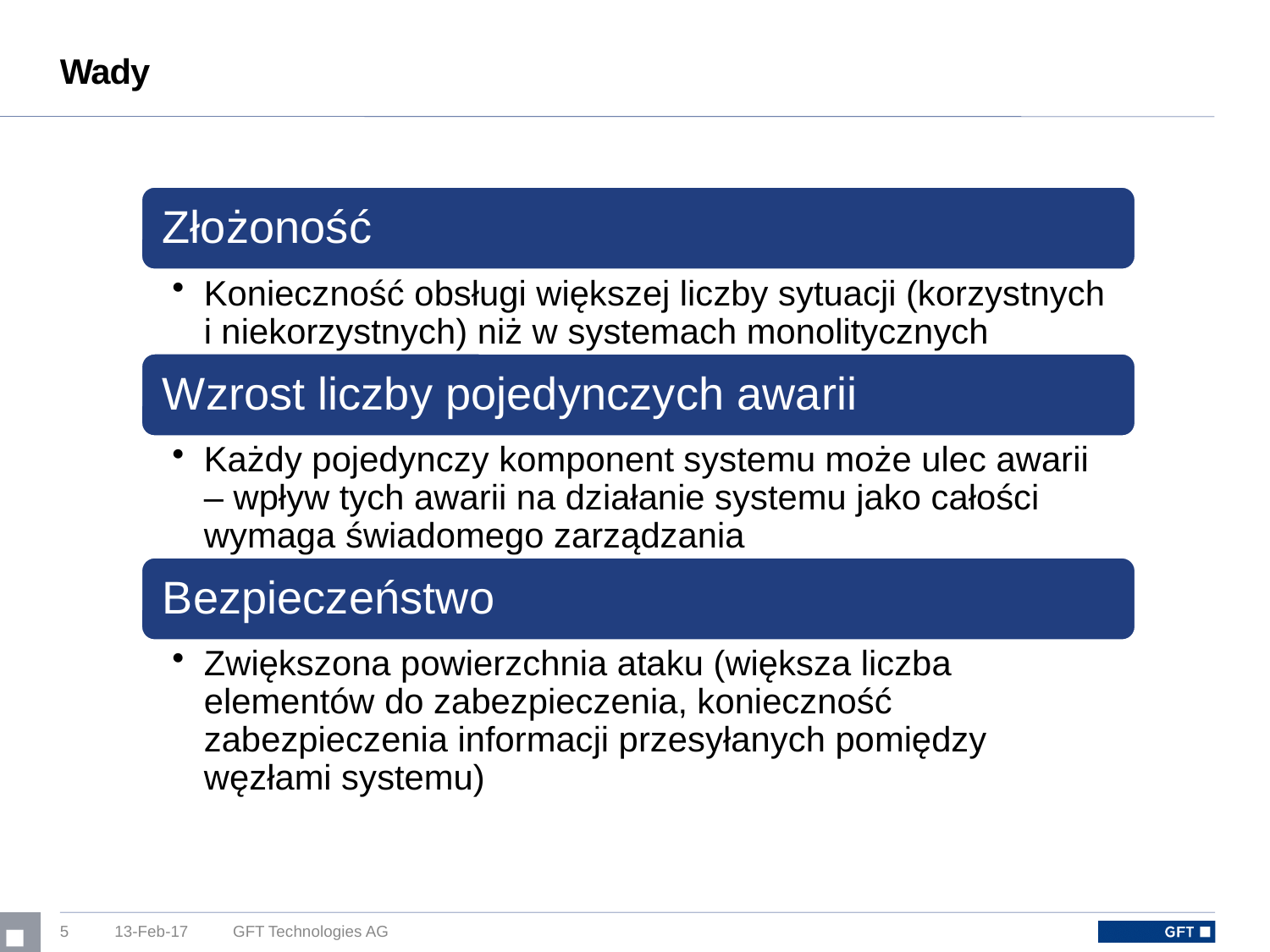

# Wady
Złożoność
Konieczność obsługi większej liczby sytuacji (korzystnych i niekorzystnych) niż w systemach monolitycznych
Wzrost liczby pojedynczych awarii
Każdy pojedynczy komponent systemu może ulec awarii – wpływ tych awarii na działanie systemu jako całości wymaga świadomego zarządzania
Bezpieczeństwo
Zwiększona powierzchnia ataku (większa liczba elementów do zabezpieczenia, konieczność zabezpieczenia informacji przesyłanych pomiędzy węzłami systemu)
5
13-Feb-17
GFT Technologies AG